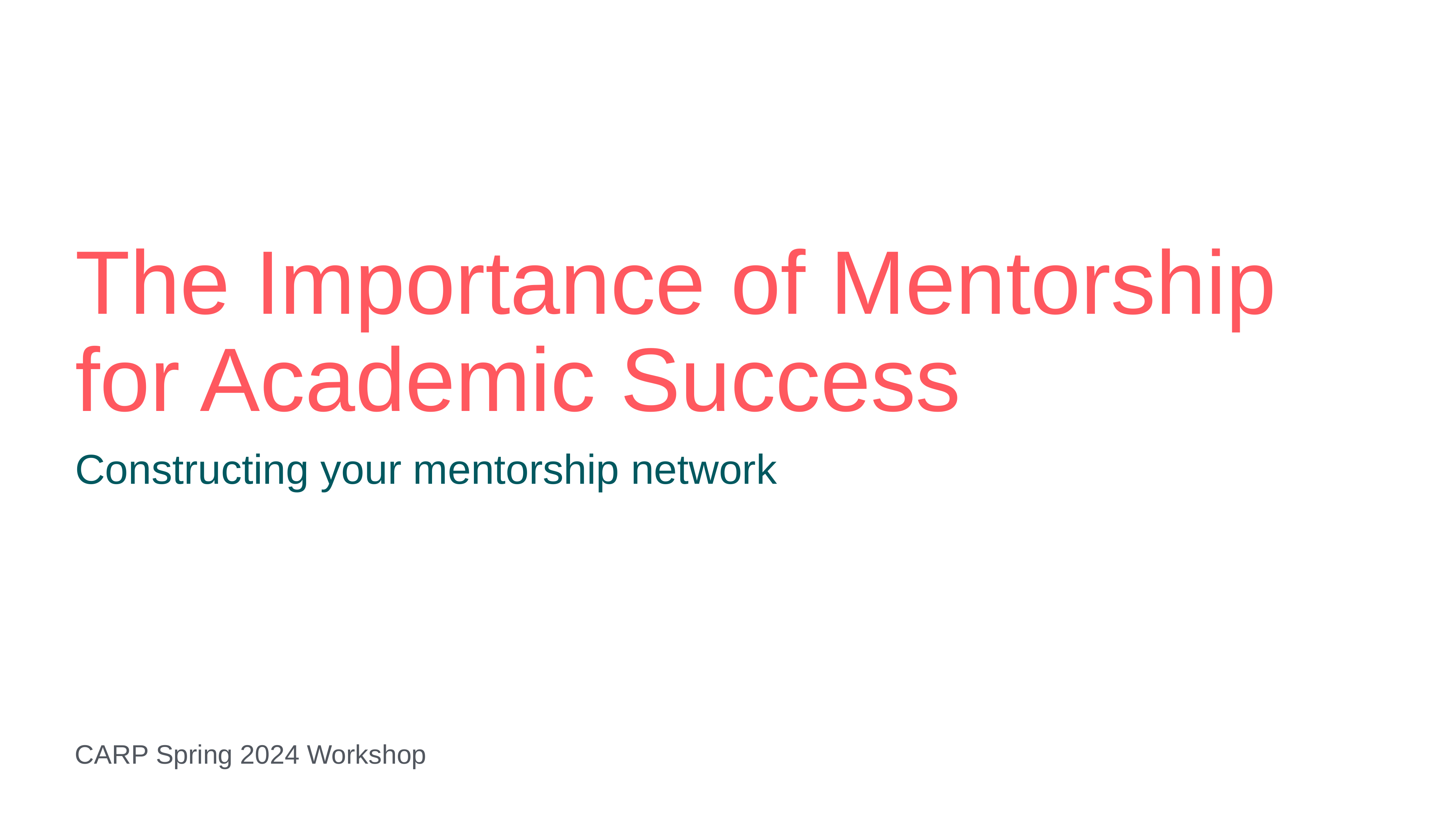

The Importance of Mentorship for Academic Success
Constructing your mentorship network
CARP Spring 2024 Workshop